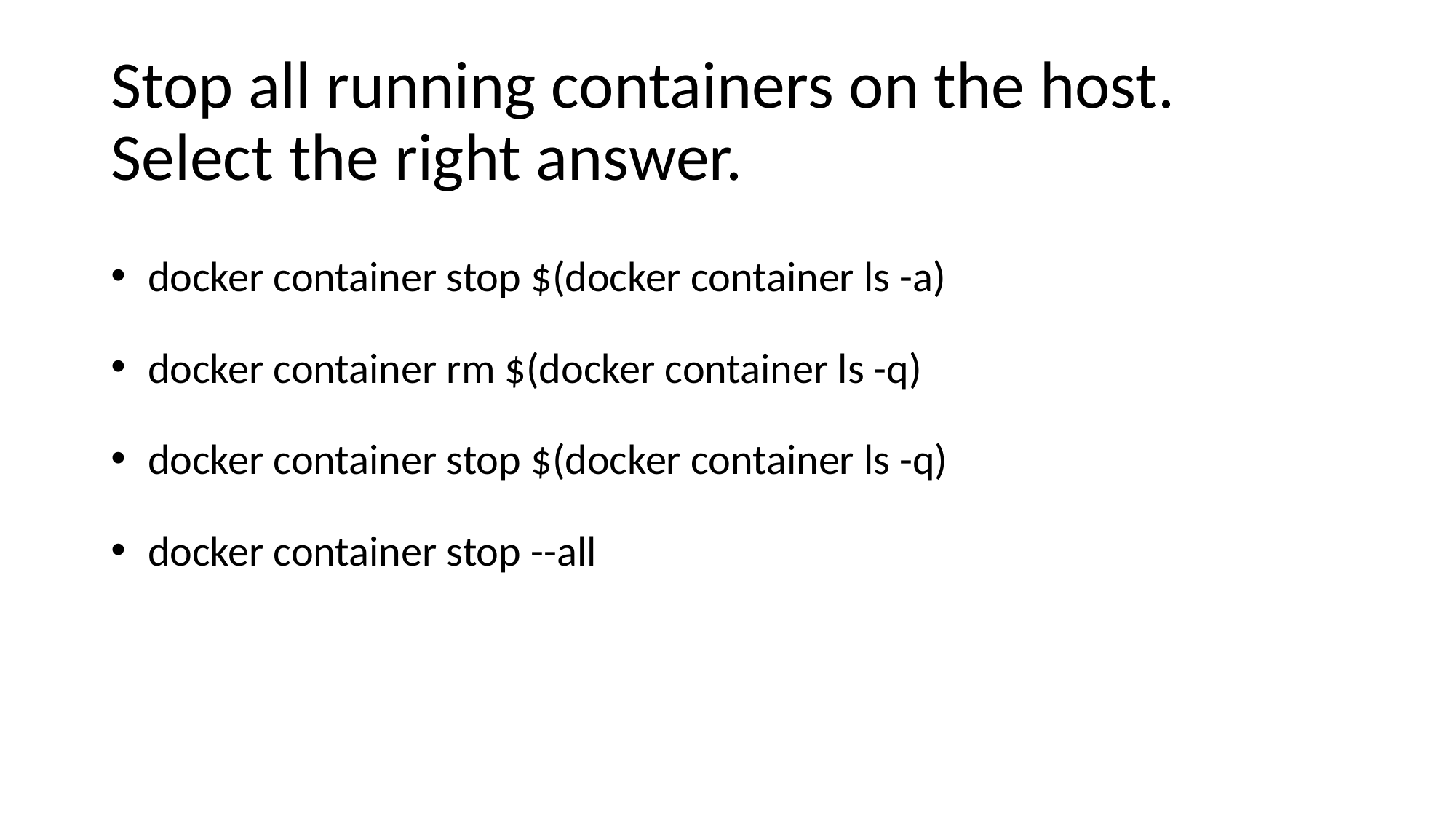

# Stop all running containers on the host. Select the right answer.
 docker container stop $(docker container ls -a)
 docker container rm $(docker container ls -q)
 docker container stop $(docker container ls -q)
 docker container stop --all